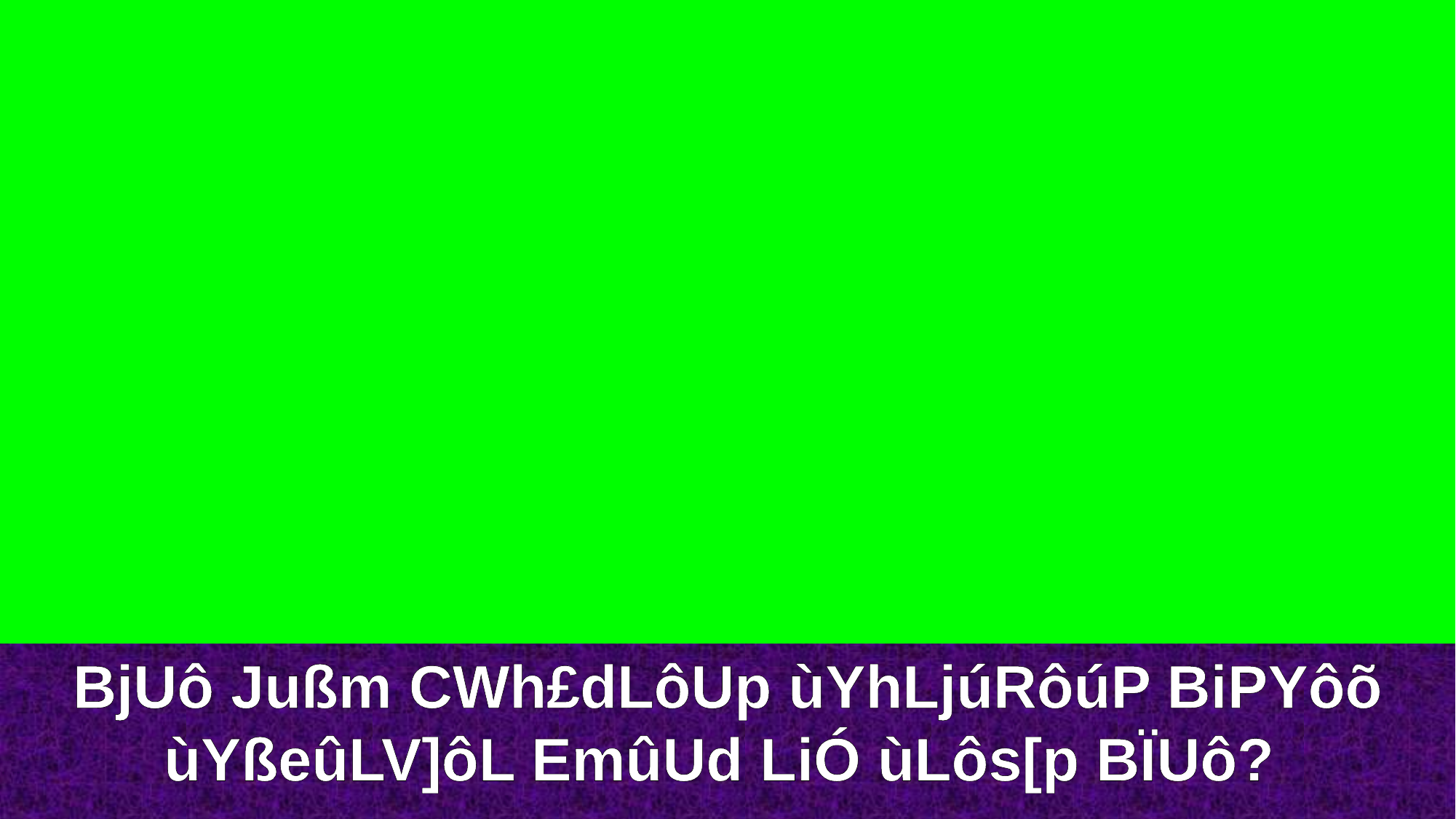

BjUô Jußm CWh£dLôUp ùYhLjúRôúP BiPYôõ
ùYßeûLV]ôL EmûUd LiÓ ùLôs[p BÏUô?